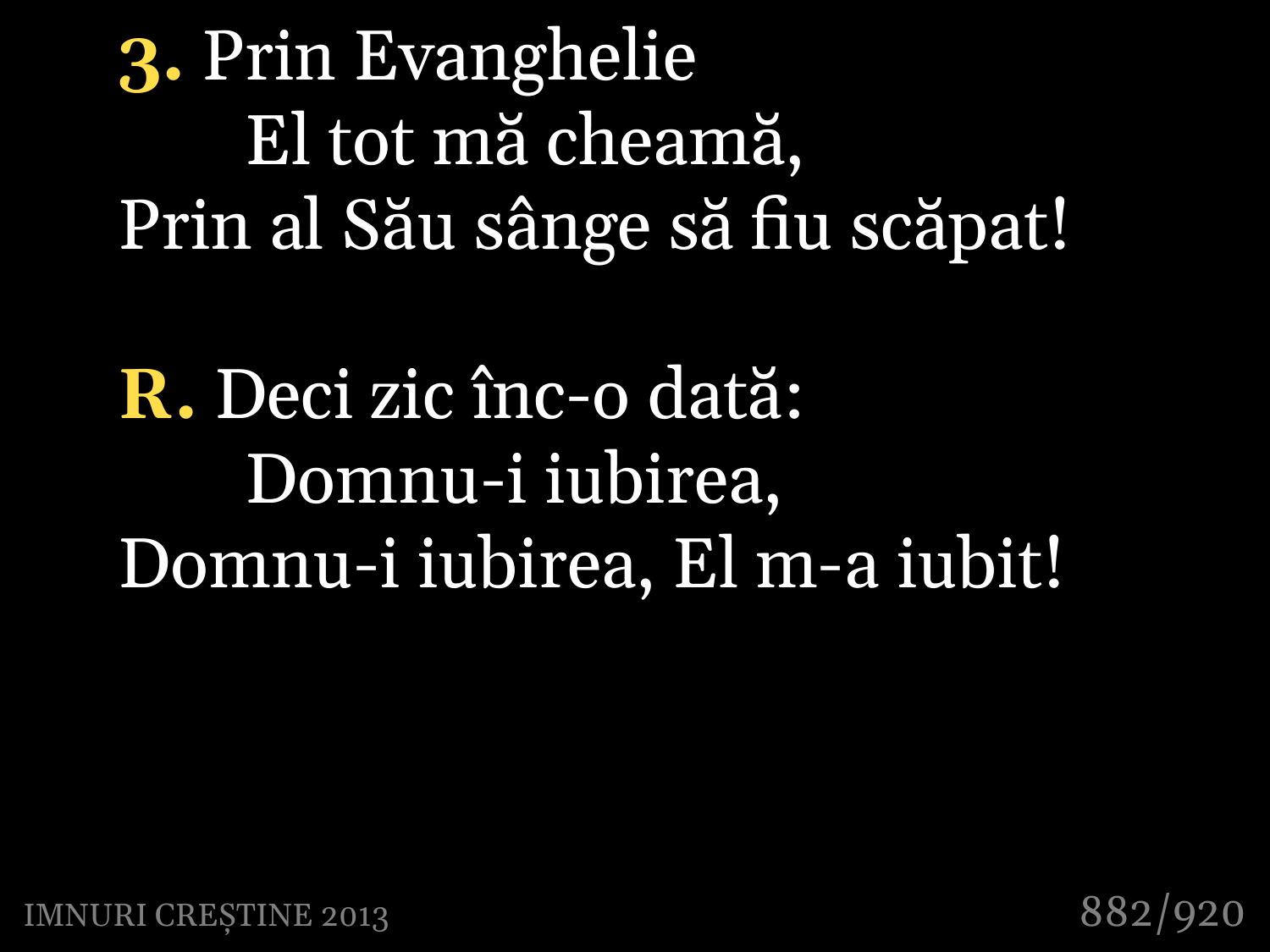

3. Prin Evanghelie
	El tot mă cheamă,
Prin al Său sânge să fiu scăpat!

R. Deci zic înc-o dată:
	Domnu-i iubirea,
Domnu-i iubirea, El m-a iubit!
882/920
IMNURI CREȘTINE 2013